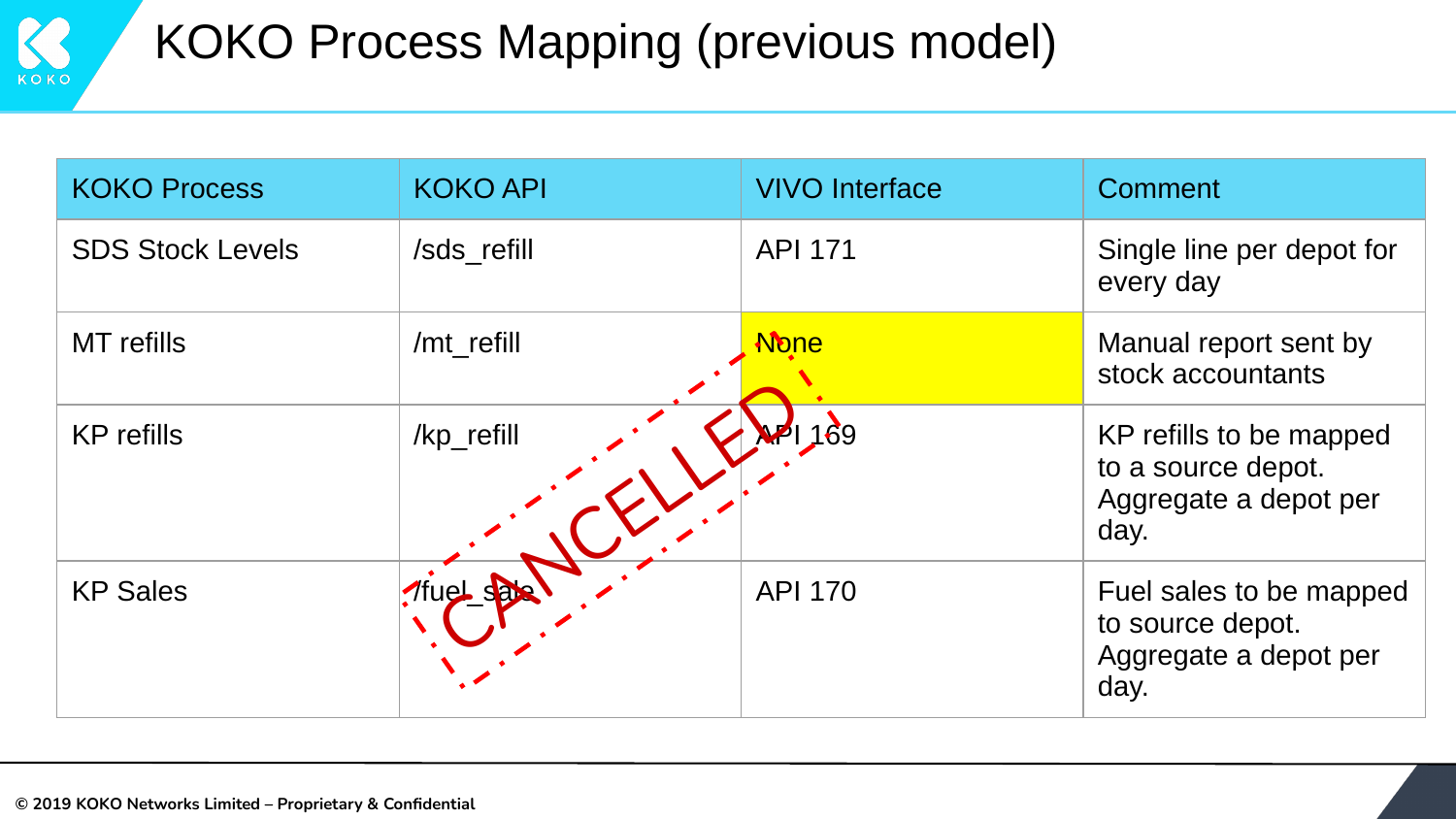

# KOKO Process Mapping (previous model)
| KOKO Process | KOKO API | VIVO Interface | Comment |
| --- | --- | --- | --- |
| SDS Stock Levels | /sds\_refill | API 171 | Single line per depot for every day |
| MT refills | /mt\_refill | None | Manual report sent by stock accountants |
| KP refills | /kp\_refill | API 169 | KP refills to be mapped to a source depot. Aggregate a depot per day. |
| KP Sales | /fuel\_sale | API 170 | Fuel sales to be mapped to source depot. Aggregate a depot per day. |
CANCELLED